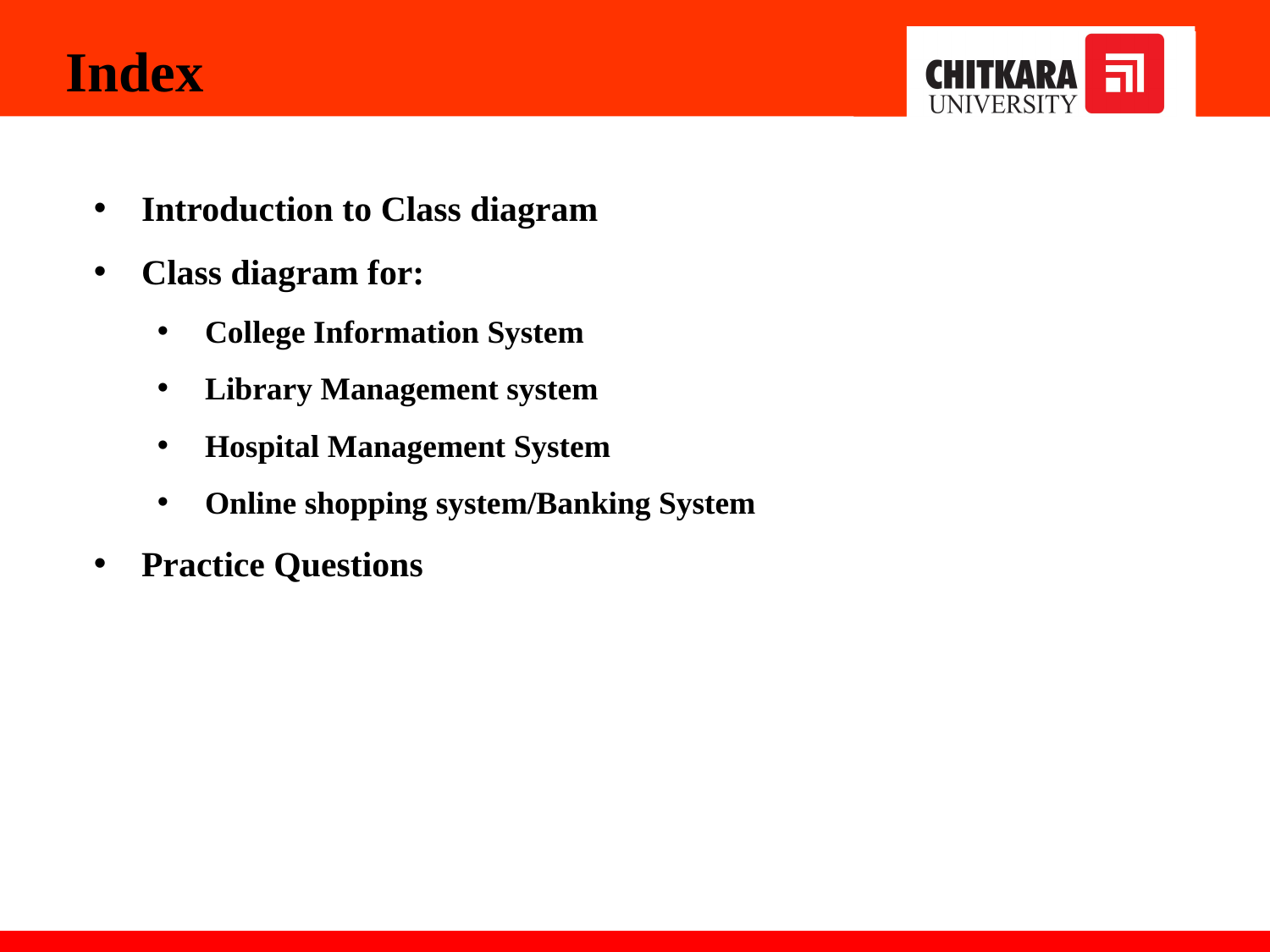

Index

Introduction to Class diagram
Class diagram for:
College Information System
Library Management system
Hospital Management System
Online shopping system/Banking System
Practice Questions